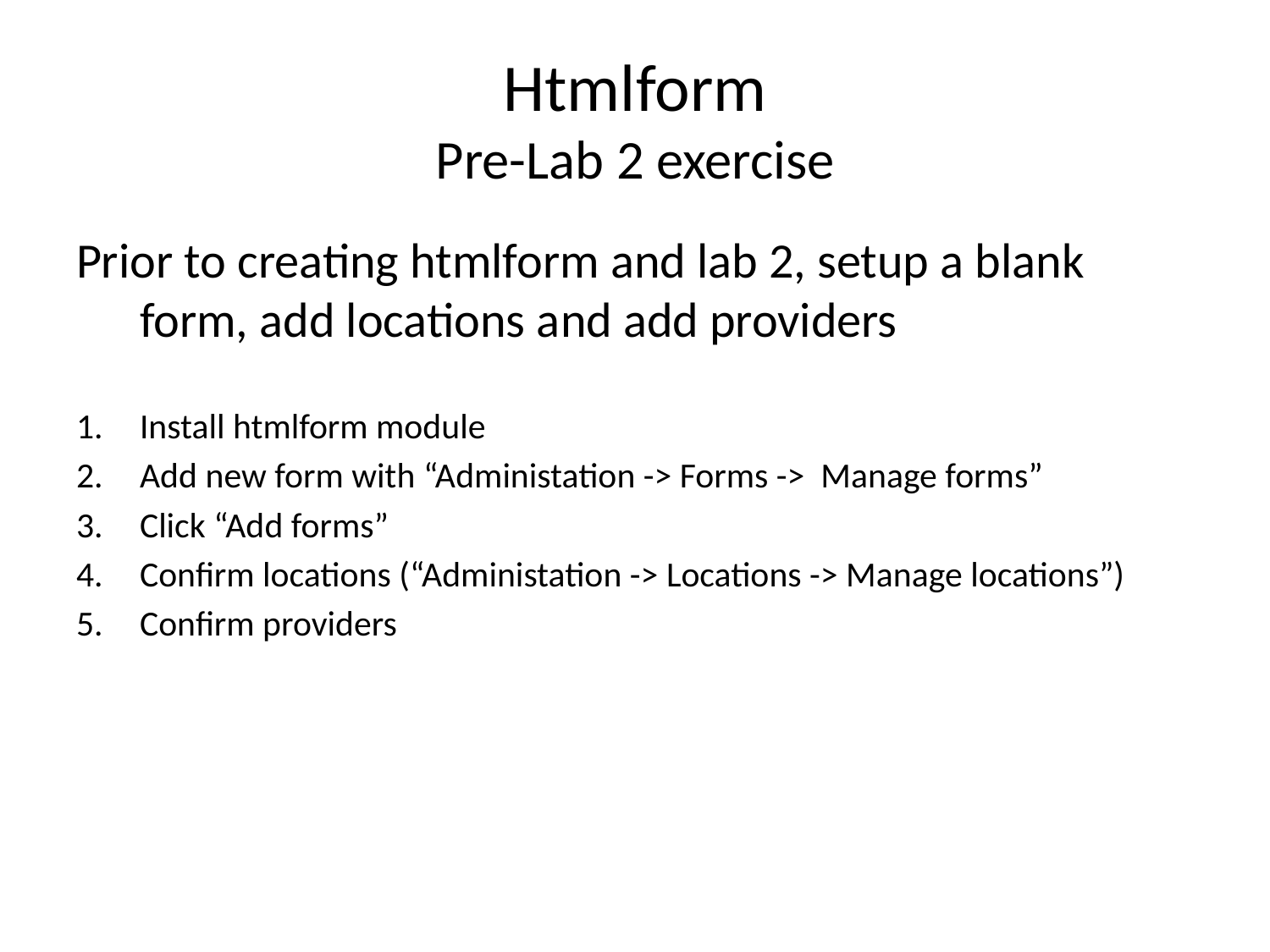

# Htmlform Pre-Lab 2 exercise
Prior to creating htmlform and lab 2, setup a blank form, add locations and add providers

Install htmlform module
Add new form with “Administation -> Forms ->  Manage forms”
Click “Add forms”
Confirm locations (“Administation -> Locations -> Manage locations”)
Confirm providers